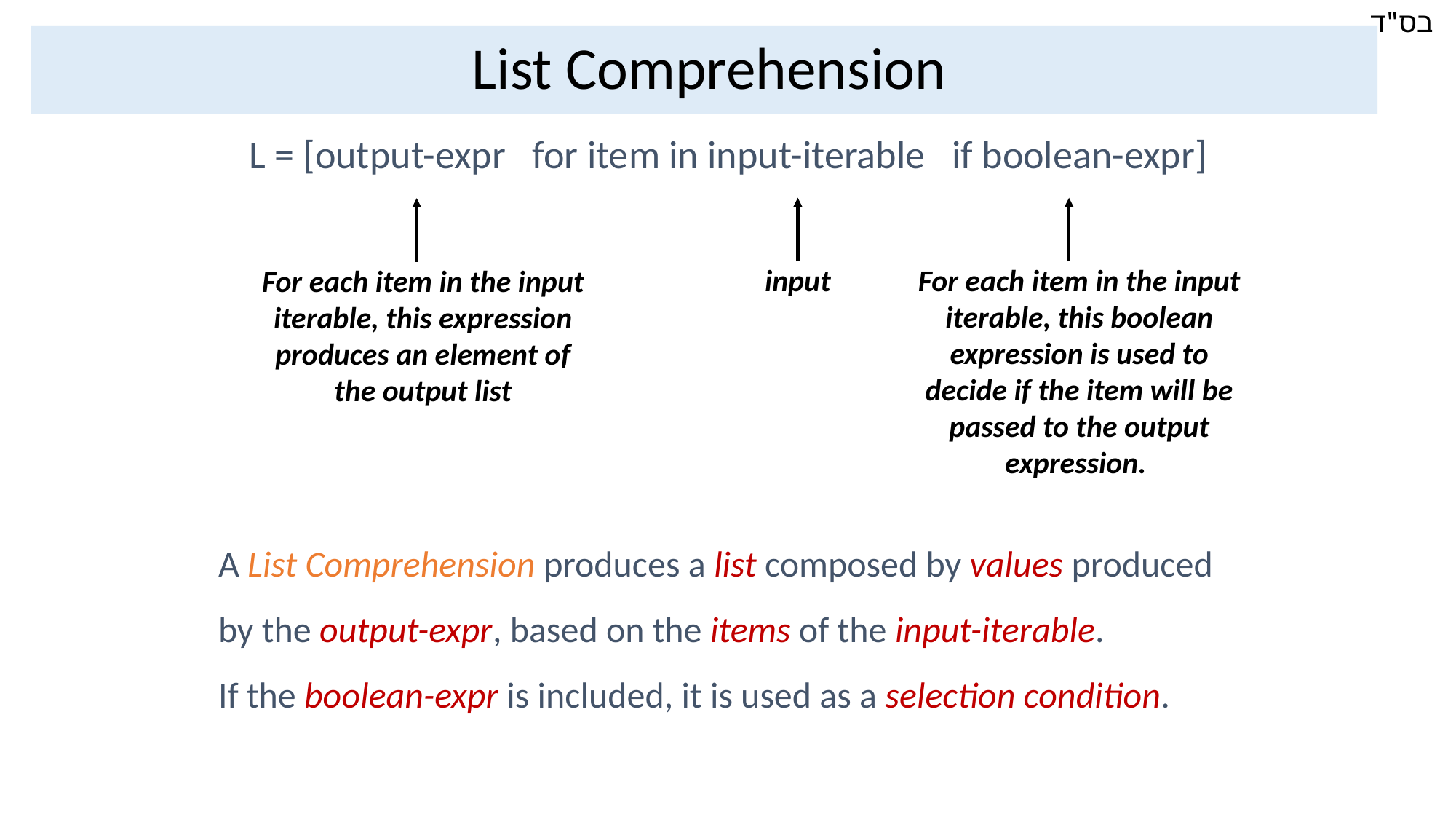

List Comprehension

L = [output-expr   for item in input-iterable   if boolean-expr]
input
For each item in the input iterable, this boolean expression is used to decide if the item will be passed to the output expression.
For each item in the input iterable, this expression produces an element of the output list
A List Comprehension produces a list composed by values produced by the output-expr, based on the items of the input-iterable.
If the boolean-expr is included, it is used as a selection condition.